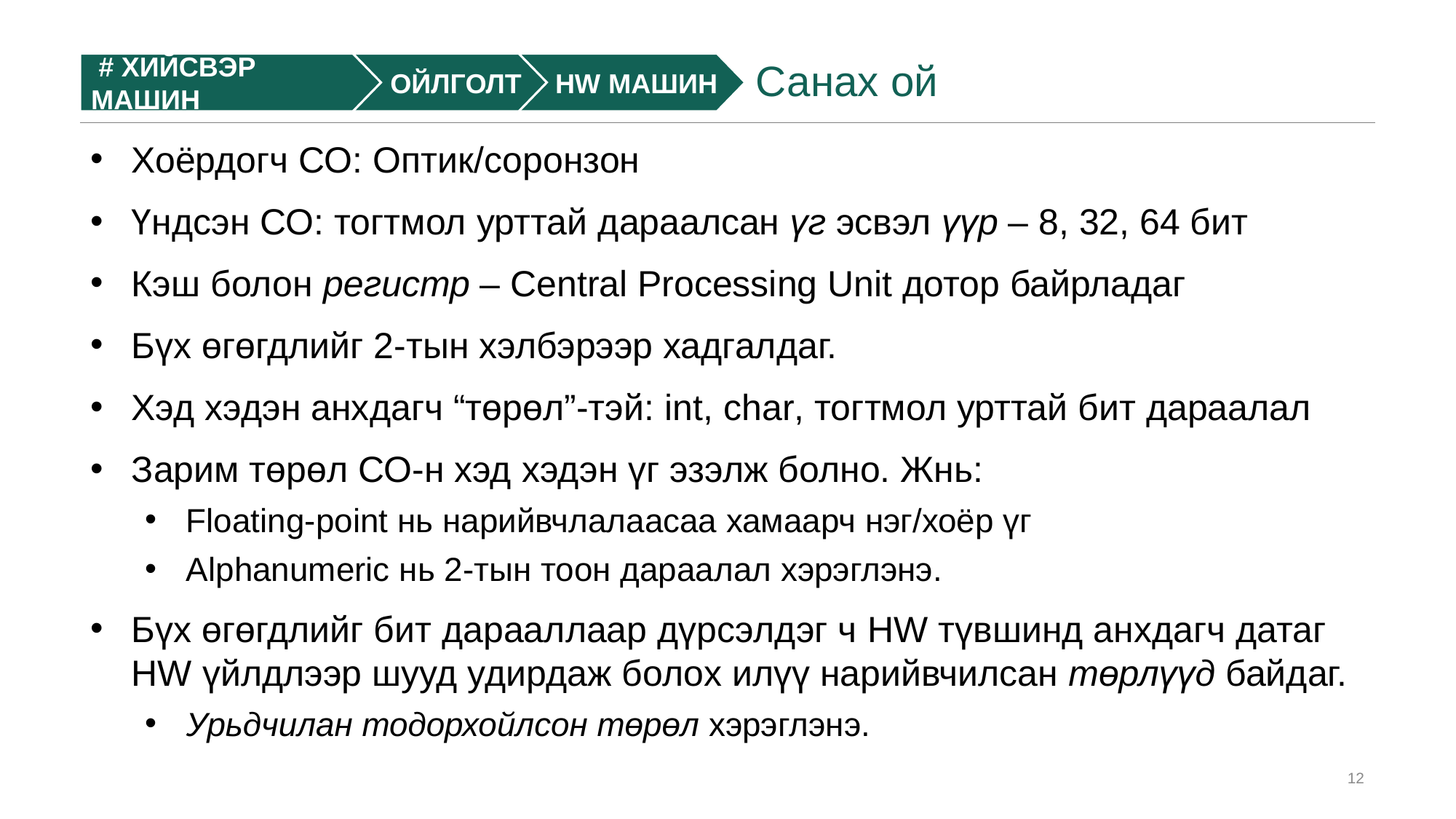

Санах ой
 # ХИЙСВЭР МАШИН
#      ОЙЛГОЛТ
#      HW МАШИН
Хоёрдогч СО: Оптик/соронзон
Үндсэн СО: тогтмол урттай дараалсан үг эсвэл үүр – 8, 32, 64 бит
Кэш болон регистр – Central Processing Unit дотор байрладаг
Бүх өгөгдлийг 2-тын хэлбэрээр хадгалдаг.
Хэд хэдэн анхдагч “төрөл”-тэй: int, char, тогтмол урттай бит дараалал
Зарим төрөл СО-н хэд хэдэн үг эзэлж болно. Жнь:
Floating-point нь нарийвчлалаасаа хамаарч нэг/хоёр үг
Alphanumeric нь 2-тын тоон дараалал хэрэглэнэ.
Бүх өгөгдлийг бит дарааллаар дүрсэлдэг ч HW түвшинд анхдагч датаг HW үйлдлээр шууд удирдаж болох илүү нарийвчилсан төрлүүд байдаг.
Урьдчилан тодорхойлсон төрөл хэрэглэнэ.
12